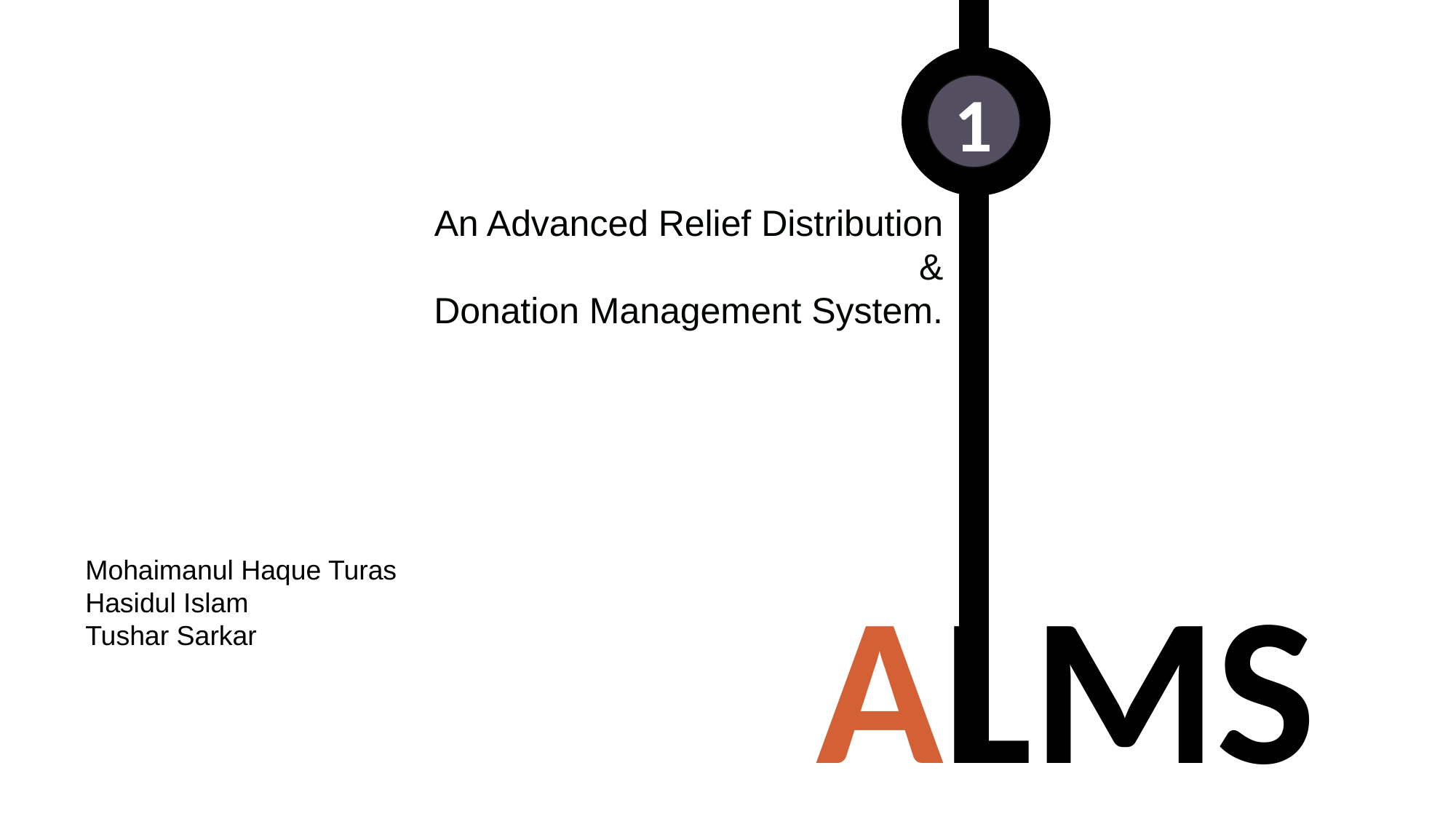

1
An Advanced Relief Distribution
 &
Donation Management System.
ALMS
Mohaimanul Haque Turas
Hasidul Islam
Tushar Sarkar